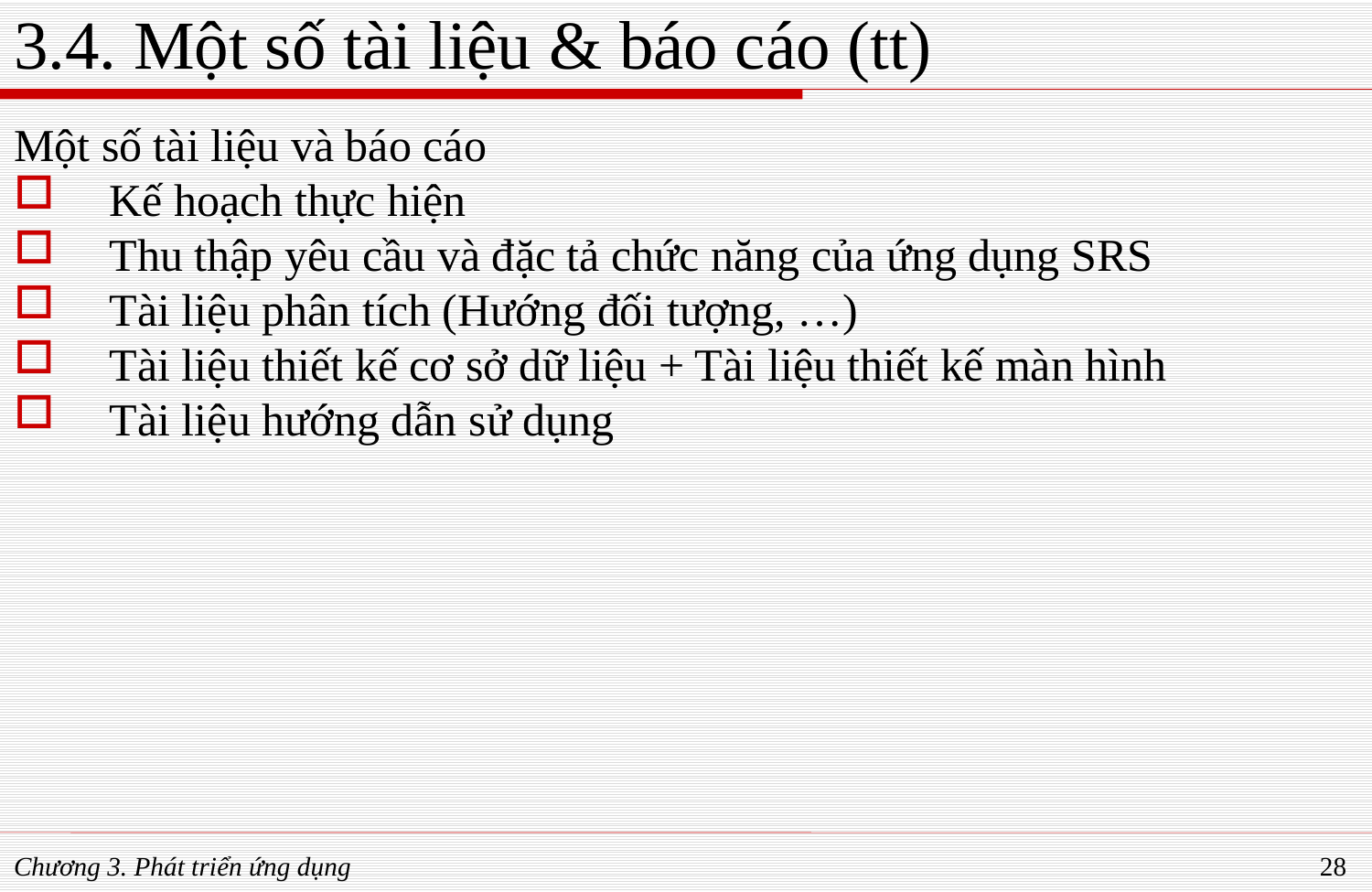

# 3.4. Một số tài liệu & báo cáo (tt)
Một số tài liệu và báo cáo
Kế hoạch thực hiện
Thu thập yêu cầu và đặc tả chức năng của ứng dụng SRS
Tài liệu phân tích (Hướng đối tượng, …)
Tài liệu thiết kế cơ sở dữ liệu + Tài liệu thiết kế màn hình
Tài liệu hướng dẫn sử dụng
Chương 3. Phát triển ứng dụng
28